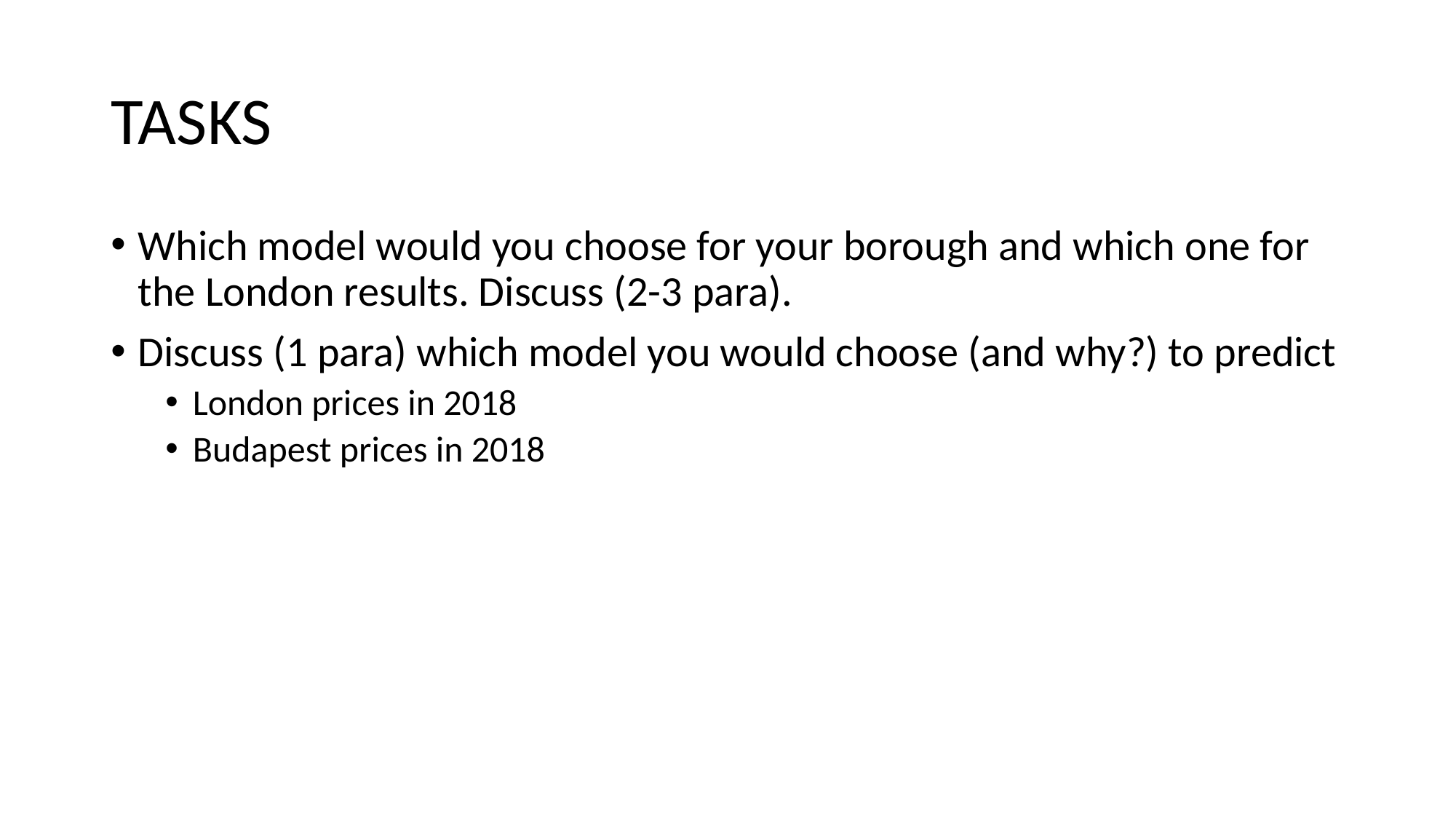

# TASKS
Which model would you choose for your borough and which one for the London results. Discuss (2-3 para).
Discuss (1 para) which model you would choose (and why?) to predict
London prices in 2018
Budapest prices in 2018